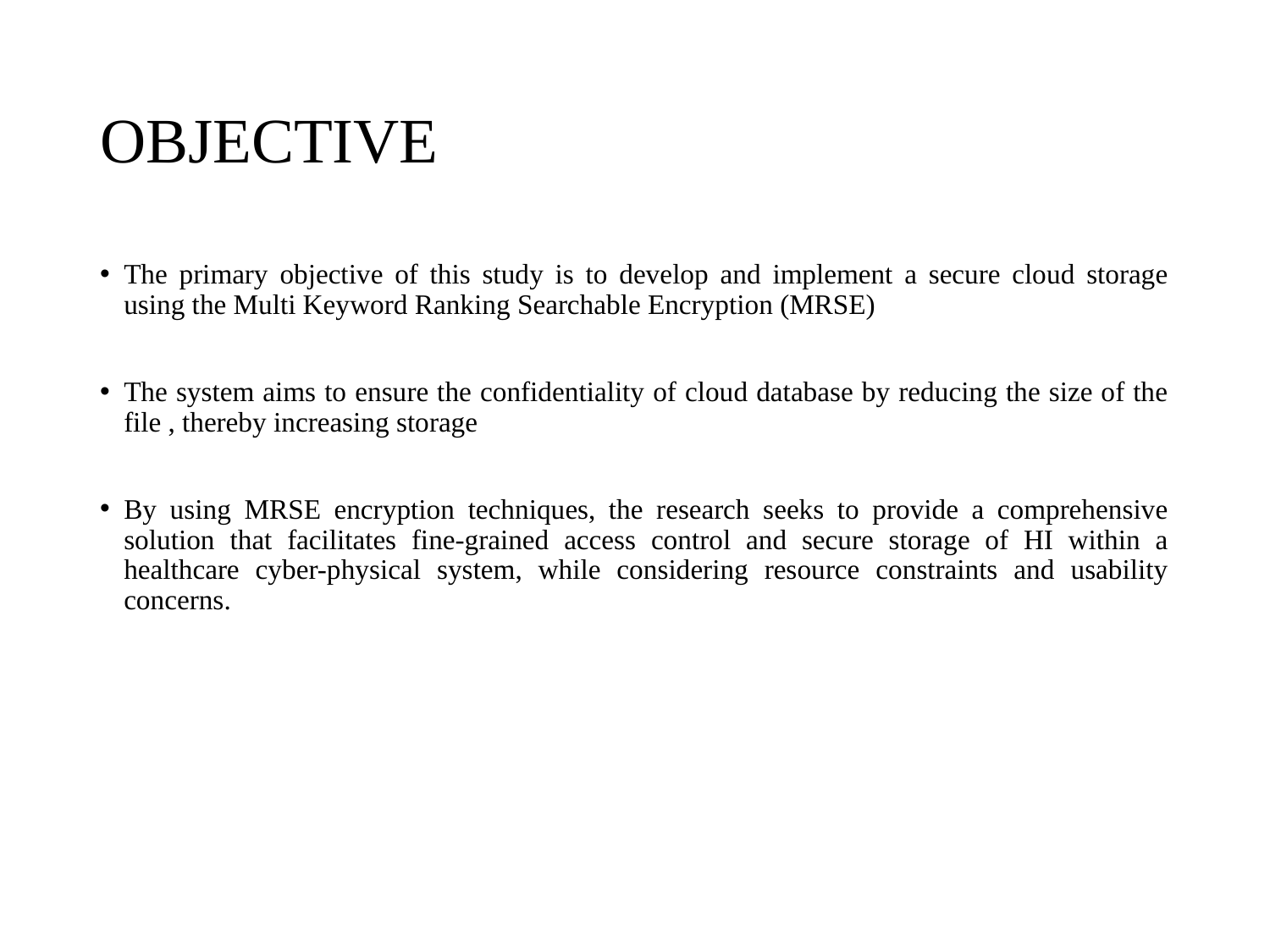

# OBJECTIVE
The primary objective of this study is to develop and implement a secure cloud storage using the Multi Keyword Ranking Searchable Encryption (MRSE)

The system aims to ensure the confidentiality of cloud database by reducing the size of the file , thereby increasing storage

By using MRSE encryption techniques, the research seeks to provide a comprehensive solution that facilitates fine-grained access control and secure storage of HI within a healthcare cyber-physical system, while considering resource constraints and usability concerns.